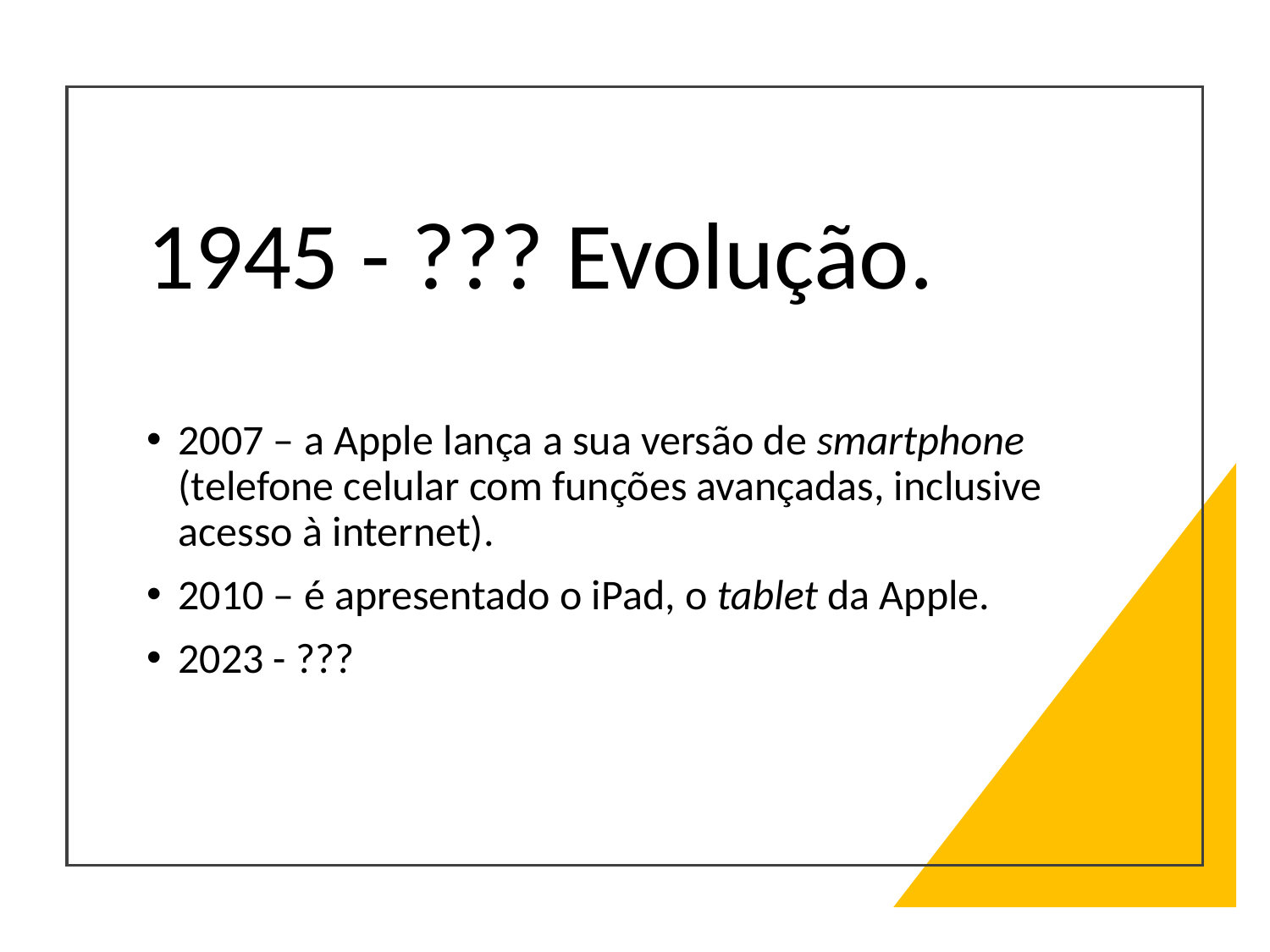

# 1945 - ??? Evolução.
2007 – a Apple lança a sua versão de smartphone (telefone celular com funções avançadas, inclusive acesso à internet).
2010 – é apresentado o iPad, o tablet da Apple.
2023 - ???